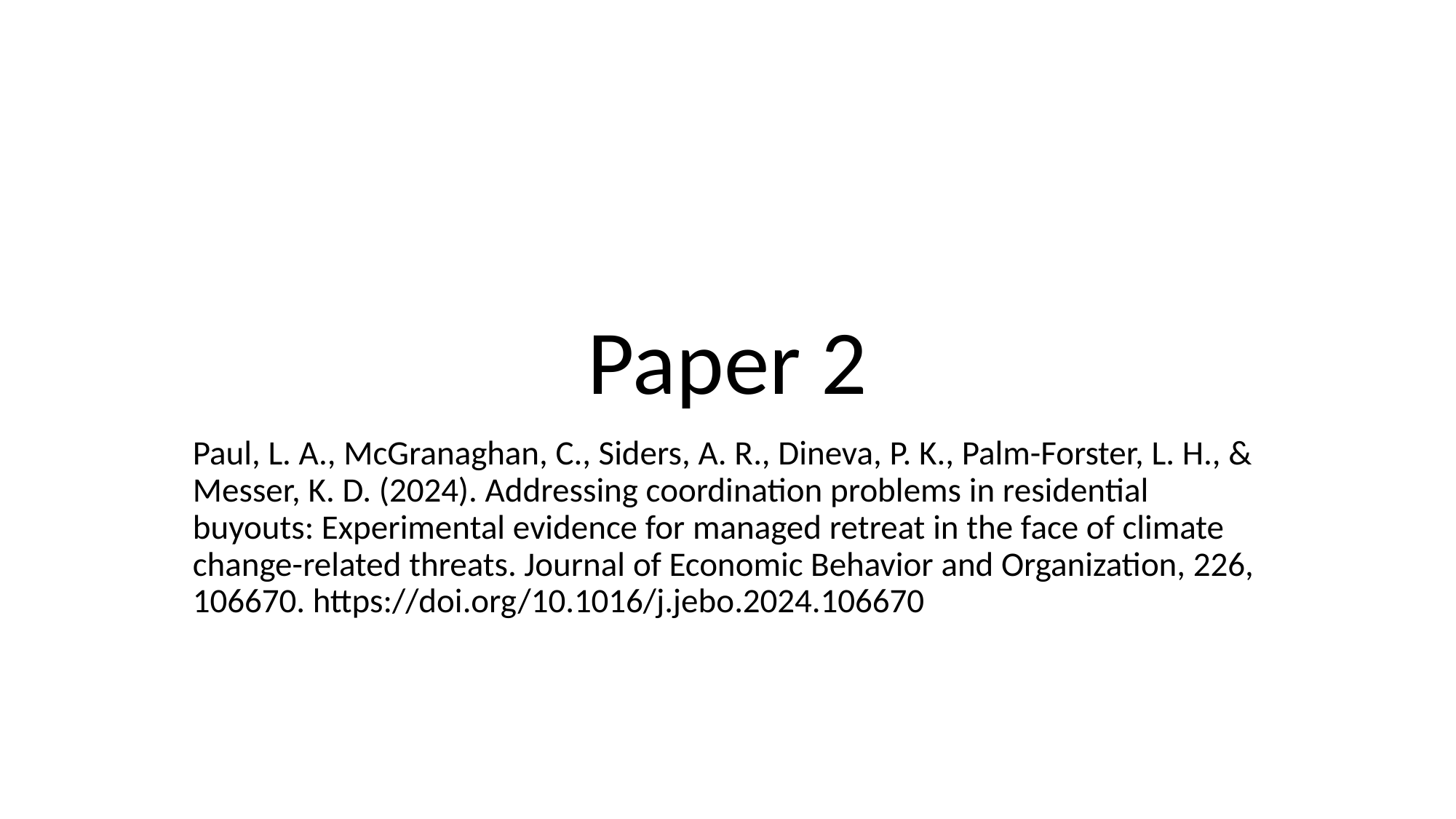

# Paper 2
Paul, L. A., McGranaghan, C., Siders, A. R., Dineva, P. K., Palm-Forster, L. H., & Messer, K. D. (2024). Addressing coordination problems in residential buyouts: Experimental evidence for managed retreat in the face of climate change-related threats. Journal of Economic Behavior and Organization, 226, 106670. https://doi.org/10.1016/j.jebo.2024.106670